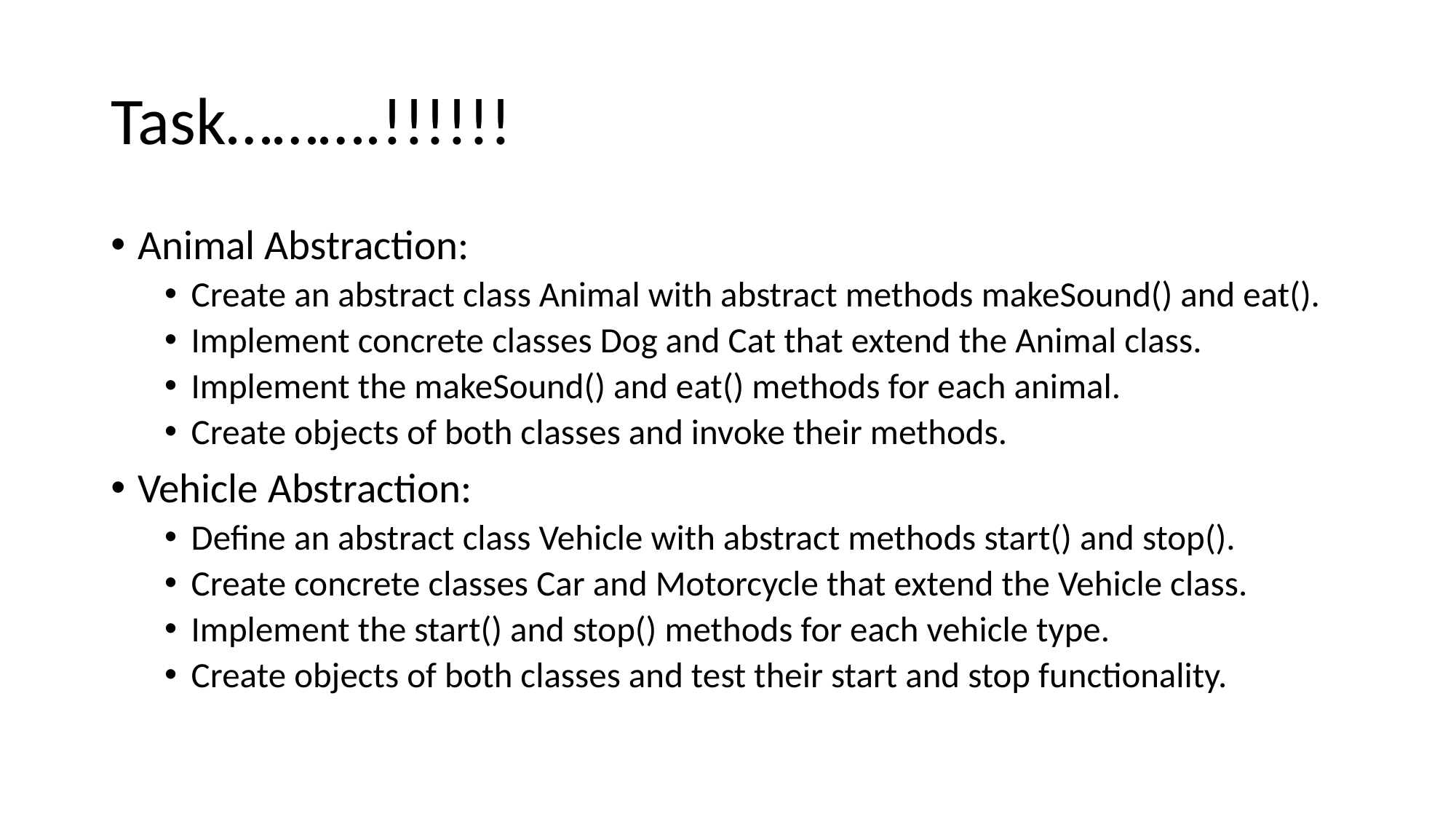

# Task……….!!!!!!
Animal Abstraction:
Create an abstract class Animal with abstract methods makeSound() and eat().
Implement concrete classes Dog and Cat that extend the Animal class.
Implement the makeSound() and eat() methods for each animal.
Create objects of both classes and invoke their methods.
Vehicle Abstraction:
Define an abstract class Vehicle with abstract methods start() and stop().
Create concrete classes Car and Motorcycle that extend the Vehicle class.
Implement the start() and stop() methods for each vehicle type.
Create objects of both classes and test their start and stop functionality.